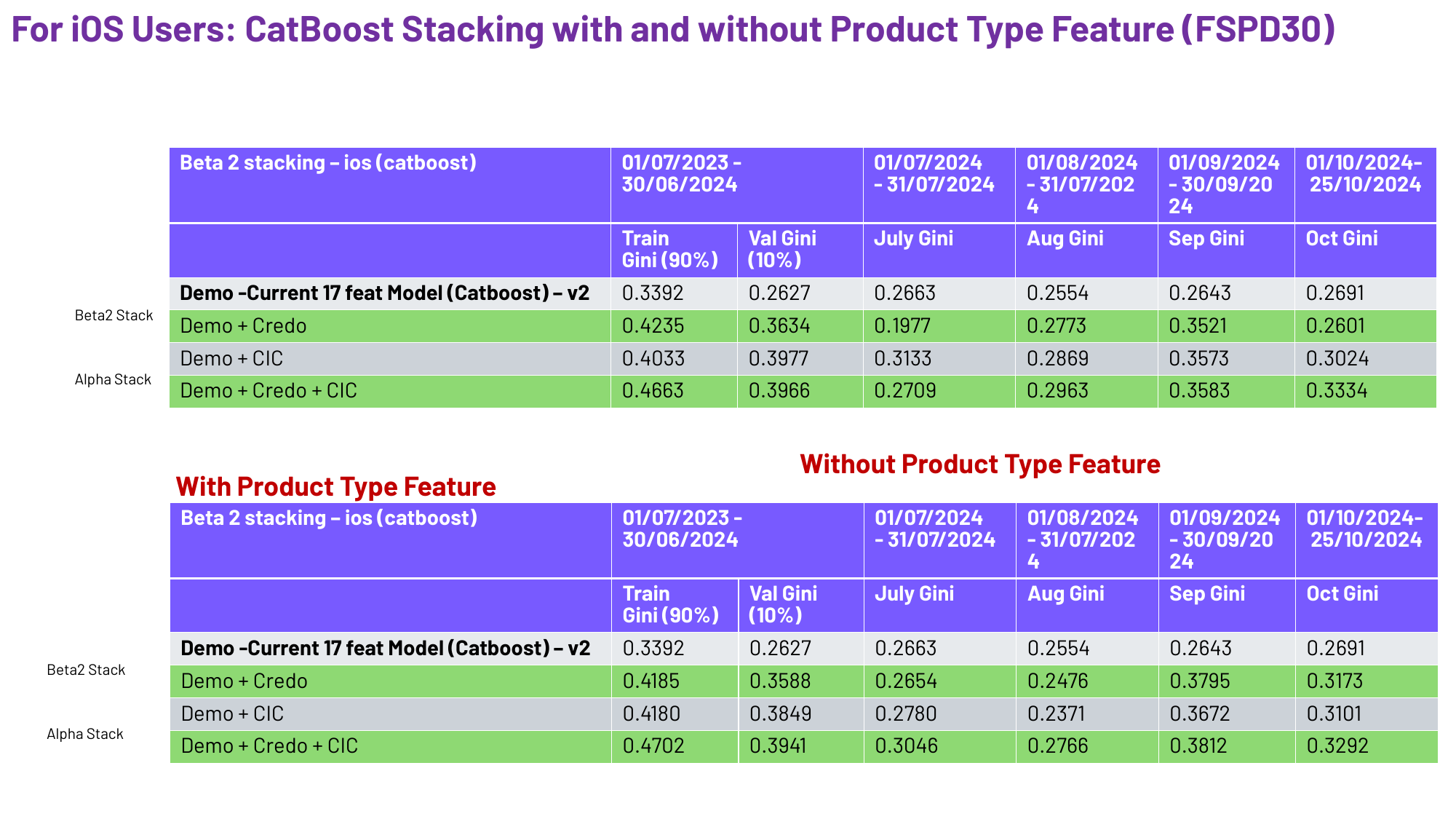

For iOS Users: CatBoost Stacking with and without Product Type Feature (FSPD30)
| Beta 2 stacking – ios (catboost) | 01/07/2023 - 30/06/2024 |  | 01/07/2024 - 31/07/2024 | 01/08/2024 - 31/07/2024 | 01/09/2024- 30/09/2024 | 01/10/2024- 25/10/2024 |
| --- | --- | --- | --- | --- | --- | --- |
|  | Train Gini (90%) | Val Gini (10%) | July Gini | Aug Gini | Sep Gini | Oct Gini |
| Demo -Current 17 feat Model (Catboost) – v2 | 0.3392 | 0.2627 | 0.2663 | 0.2554 | 0.2643 | 0.2691 |
| Demo + Credo | 0.4235 | 0.3634 | 0.1977 | 0.2773 | 0.3521 | 0.2601 |
| Demo + CIC | 0.4033 | 0.3977 | 0.3133 | 0.2869 | 0.3573 | 0.3024 |
| Demo + Credo + CIC | 0.4663 | 0.3966 | 0.2709 | 0.2963 | 0.3583 | 0.3334 |
Beta2 Stack
Alpha Stack
Without Product Type Feature
With Product Type Feature
| Beta 2 stacking – ios (catboost) | 01/07/2023 - 30/06/2024 |  | 01/07/2024 - 31/07/2024 | 01/08/2024 - 31/07/2024 | 01/09/2024- 30/09/2024 | 01/10/2024- 25/10/2024 |
| --- | --- | --- | --- | --- | --- | --- |
|  | Train Gini (90%) | Val Gini (10%) | July Gini | Aug Gini | Sep Gini | Oct Gini |
| Demo -Current 17 feat Model (Catboost) – v2 | 0.3392 | 0.2627 | 0.2663 | 0.2554 | 0.2643 | 0.2691 |
| Demo + Credo | 0.4185 | 0.3588 | 0.2654 | 0.2476 | 0.3795 | 0.3173 |
| Demo + CIC | 0.4180 | 0.3849 | 0.2780 | 0.2371 | 0.3672 | 0.3101 |
| Demo + Credo + CIC | 0.4702 | 0.3941 | 0.3046 | 0.2766 | 0.3812 | 0.3292 |
Beta2 Stack
Alpha Stack